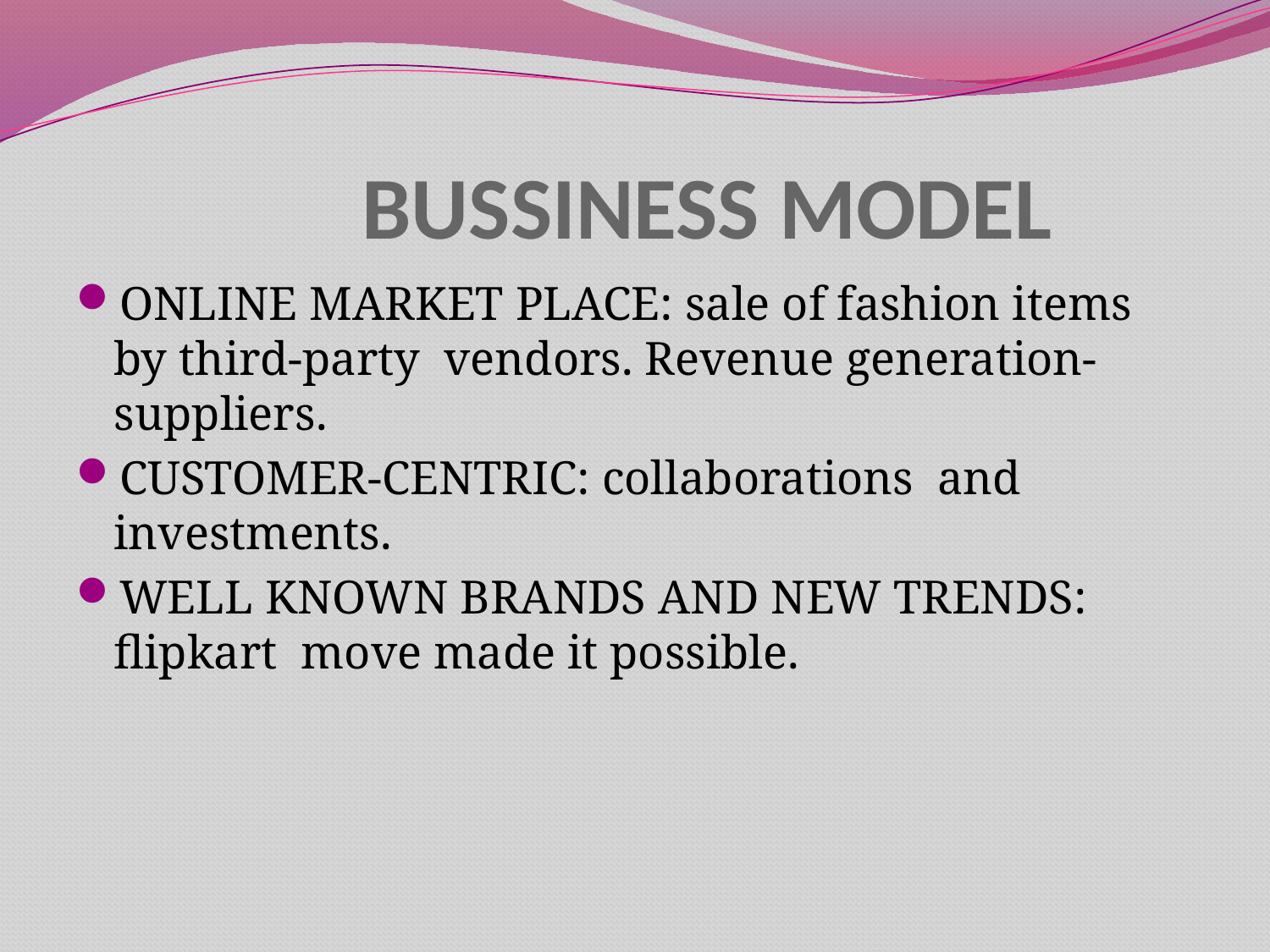

# BUSSINESS MODEL
ONLINE MARKET PLACE: sale of fashion items by third-party  vendors. Revenue generation-suppliers.
CUSTOMER-CENTRIC: collaborations  and investments.
WELL KNOWN BRANDS AND NEW TRENDS: flipkart  move made it possible.